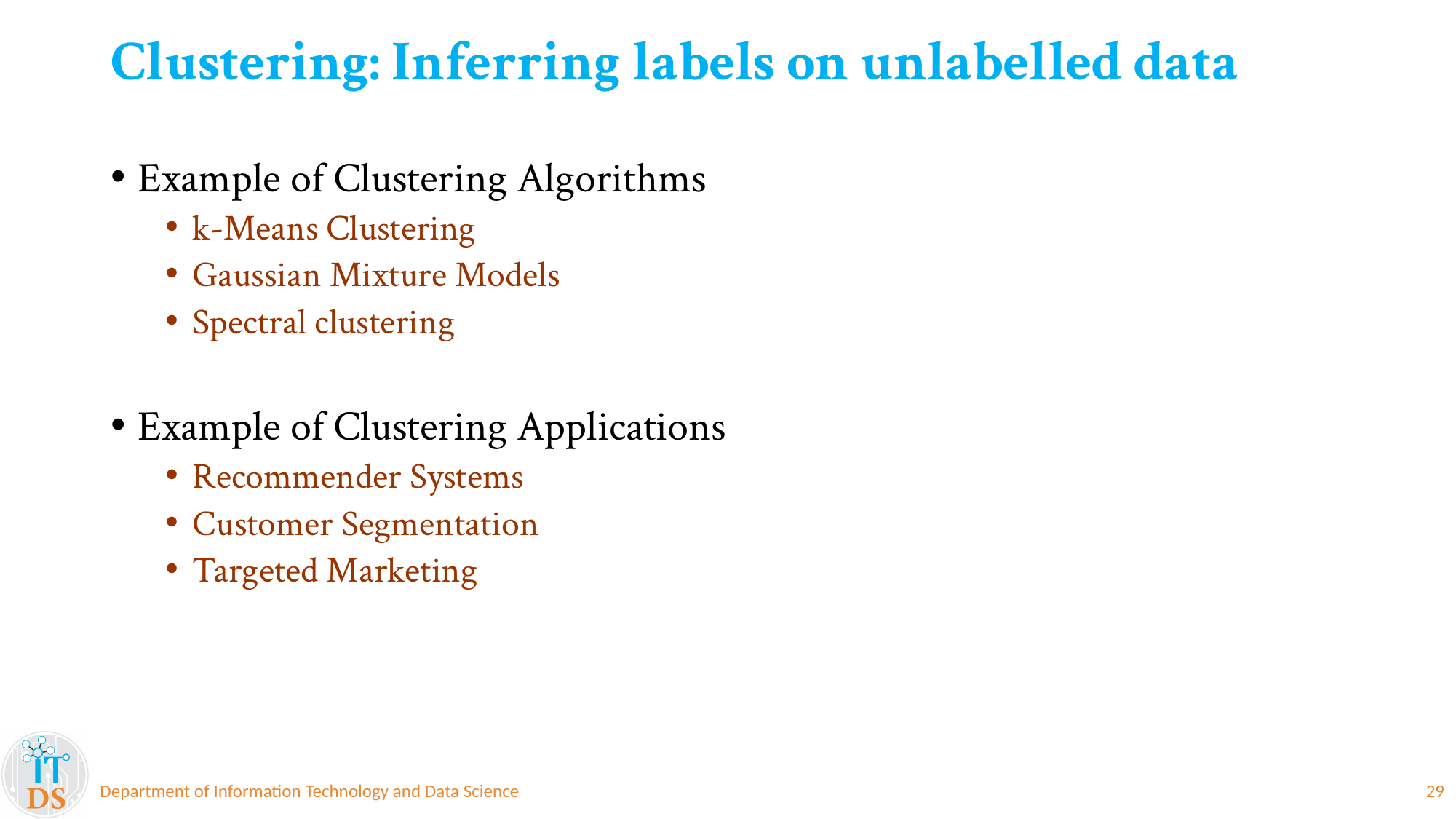

# Clustering: Inferring labels on unlabelled data
Example of Clustering Algorithms
k-Means Clustering
Gaussian Mixture Models
Spectral clustering

Example of Clustering Applications
Recommender Systems
Customer Segmentation
Targeted Marketing
Department of Information Technology and Data Science
29